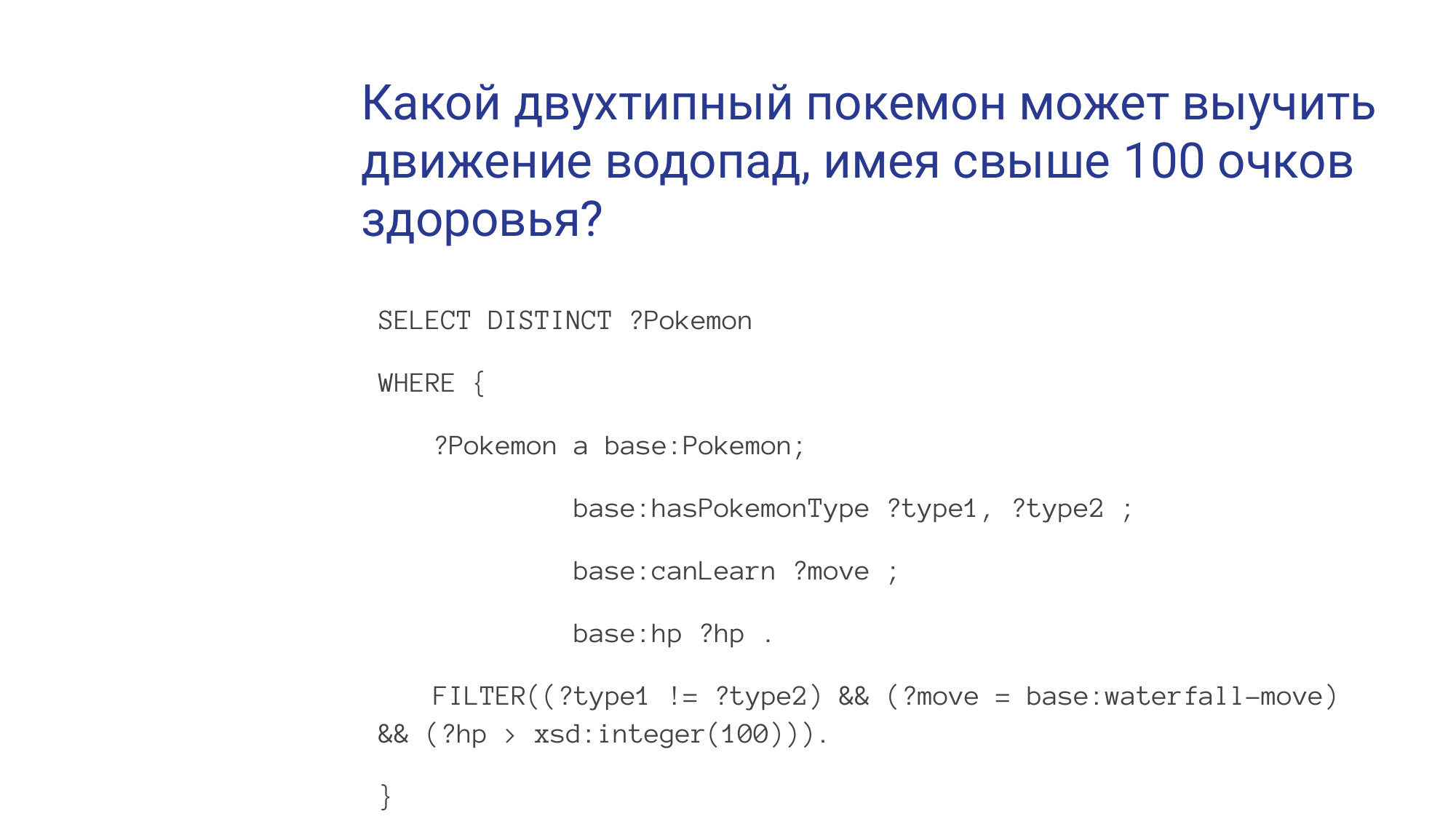

# Какой двухтипный покемон может выучить движение водопад, имея свыше 100 очков здоровья?
SELECT DISTINCT ?Pokemon
WHERE {
?Pokemon a base:Pokemon;
  base:hasPokemonType ?type1, ?type2 ;
  base:canLearn ?move ;
  base:hp ?hp .
FILTER((?type1 != ?type2) && (?move = base:waterfall-move) && (?hp > xsd:integer(100))).
}